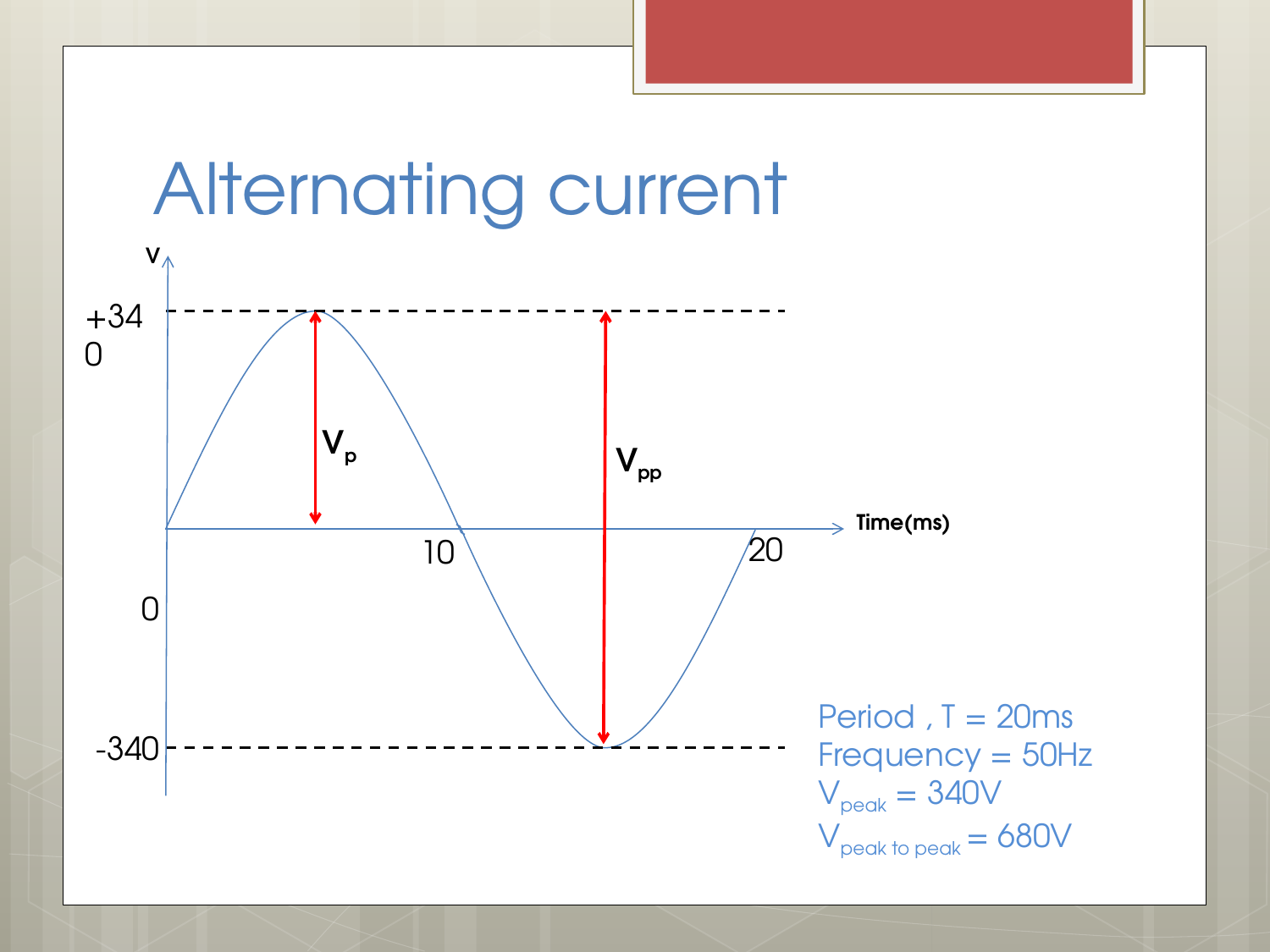

# Alternating current
V
+340

     Vp
Vpp
     20
     10
Time(ms)

     0
Period , T = 20ms
Frequency = 50Hz
Vpeak = 340V
Vpeak to peak = 680V
-340